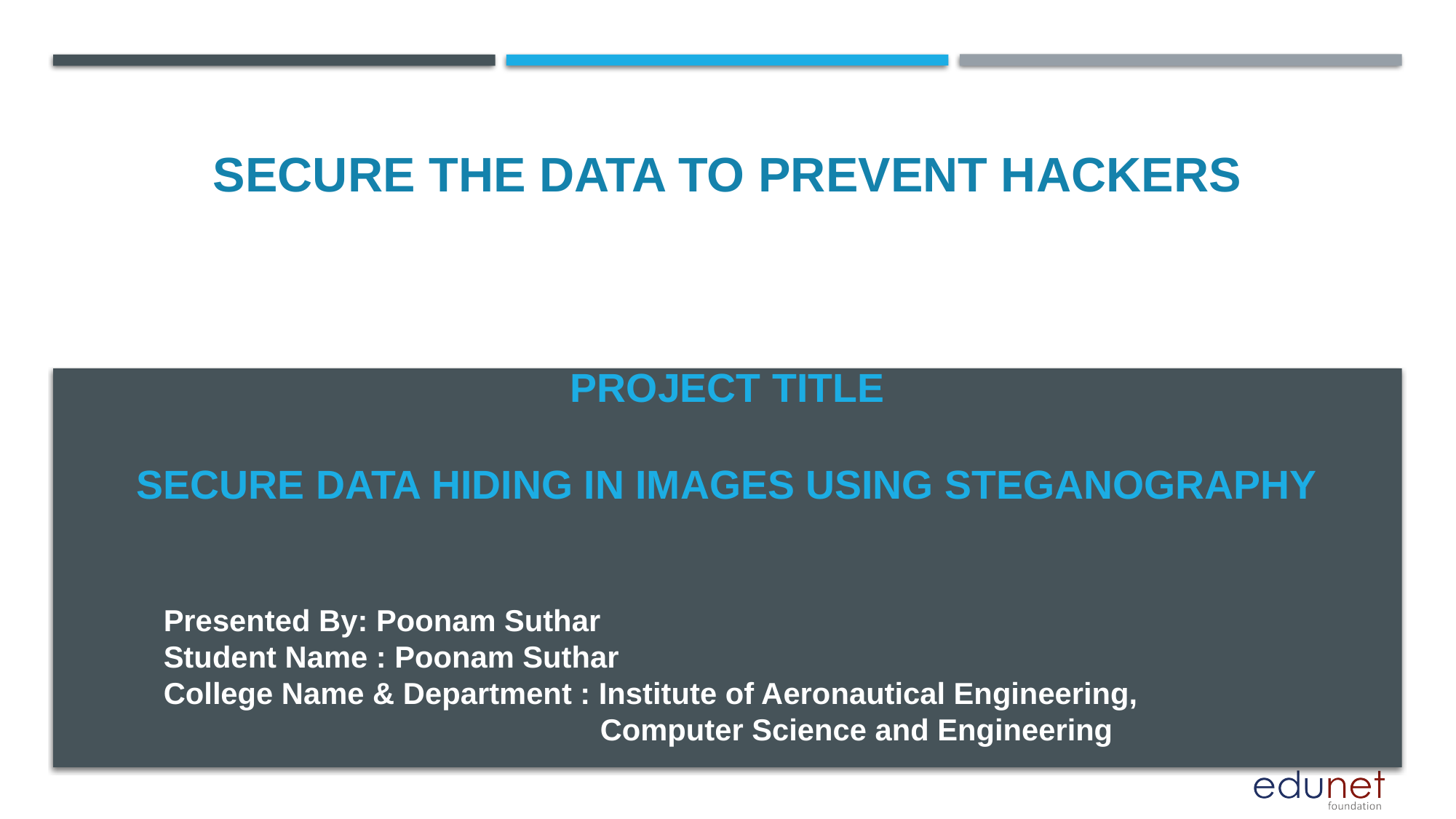

SECURE THE DATA TO PREVENT HACKERS
# PROJECT TITLE SECURE DATA HIDING IN IMAGES USING STEGANOGRAPHY
Presented By: Poonam Suthar
Student Name : Poonam Suthar
College Name & Department : Institute of Aeronautical Engineering,
Computer Science and Engineering